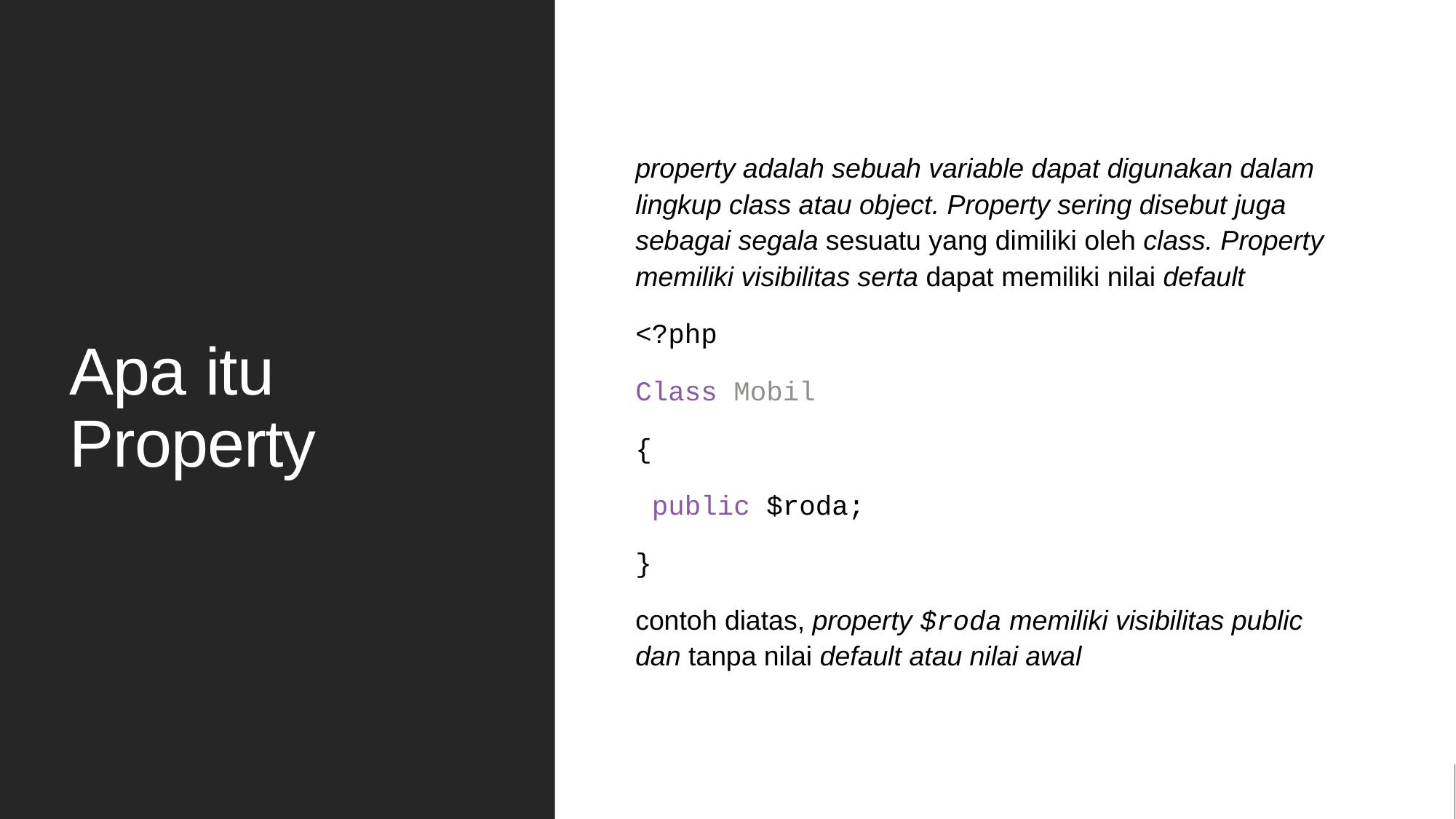

# Apa itu Property
property adalah sebuah variable dapat digunakan dalam lingkup class atau object. Property sering disebut juga sebagai segala sesuatu yang dimiliki oleh class. Property memiliki visibilitas serta dapat memiliki nilai default
<?php
Class Mobil
{
 public $roda;
}
contoh diatas, property $roda memiliki visibilitas public dan tanpa nilai default atau nilai awal